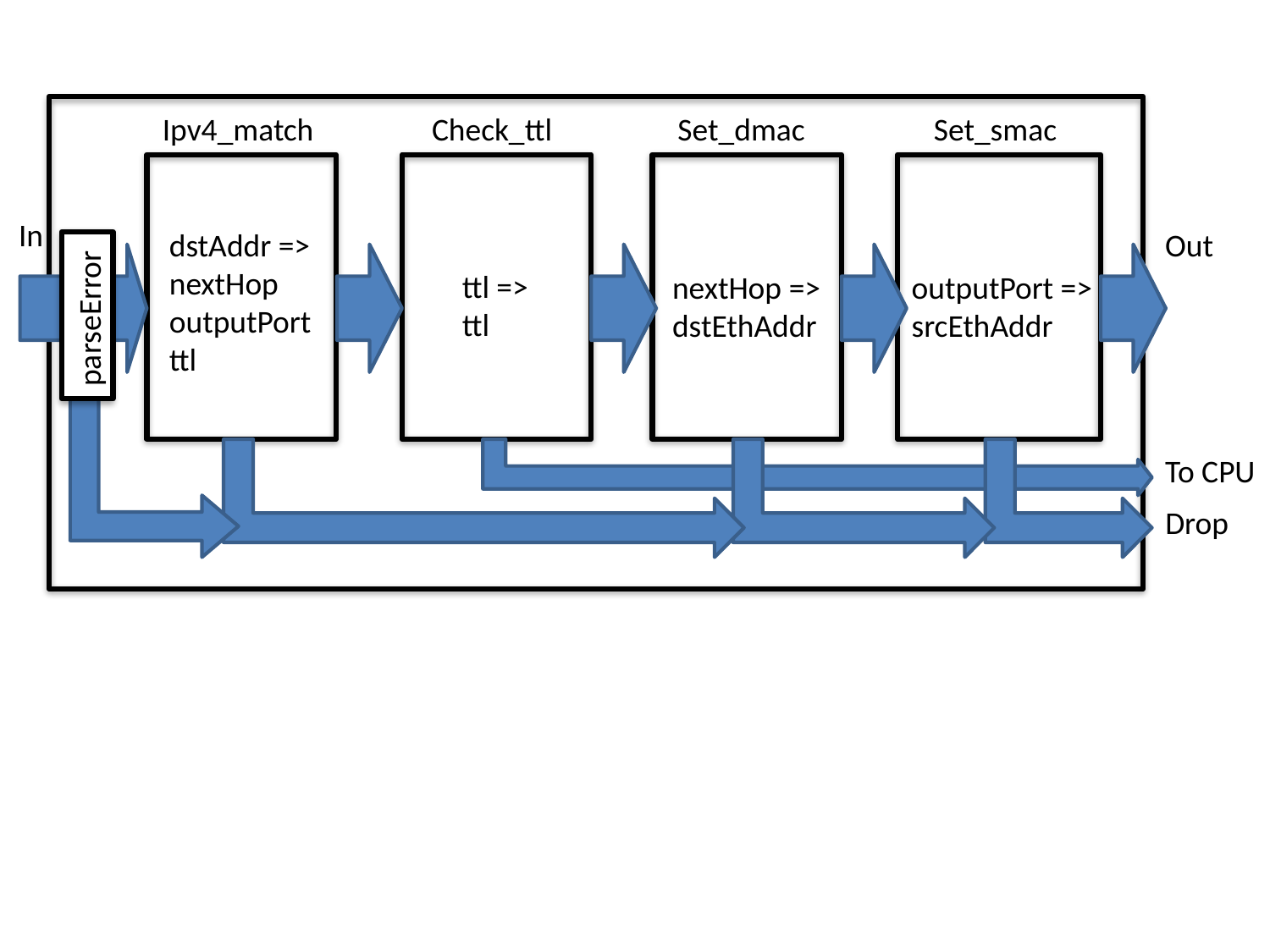

Ipv4_match
Check_ttl
Set_dmac
Set_smac

In
dstAddr =>
nextHop
outputPort
ttl
Out

parseError
ttl =>
ttl
nextHop =>
dstEthAddr
outputPort =>
srcEthAddr

To CPU
Drop